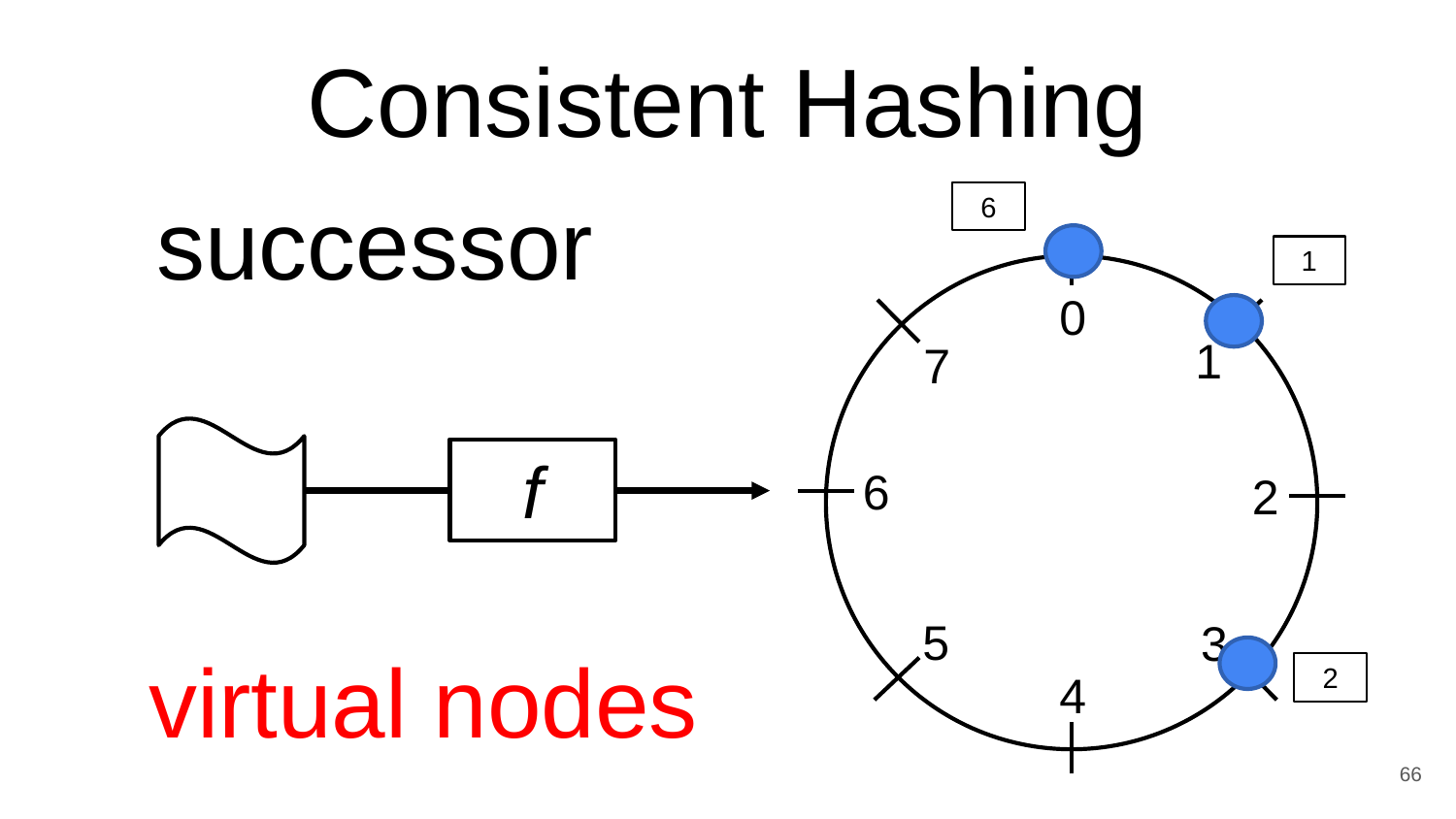

# Consistent Hashing
successor
6

0
1
7
6
2
5
3
4
1

f
virtual nodes

2
66